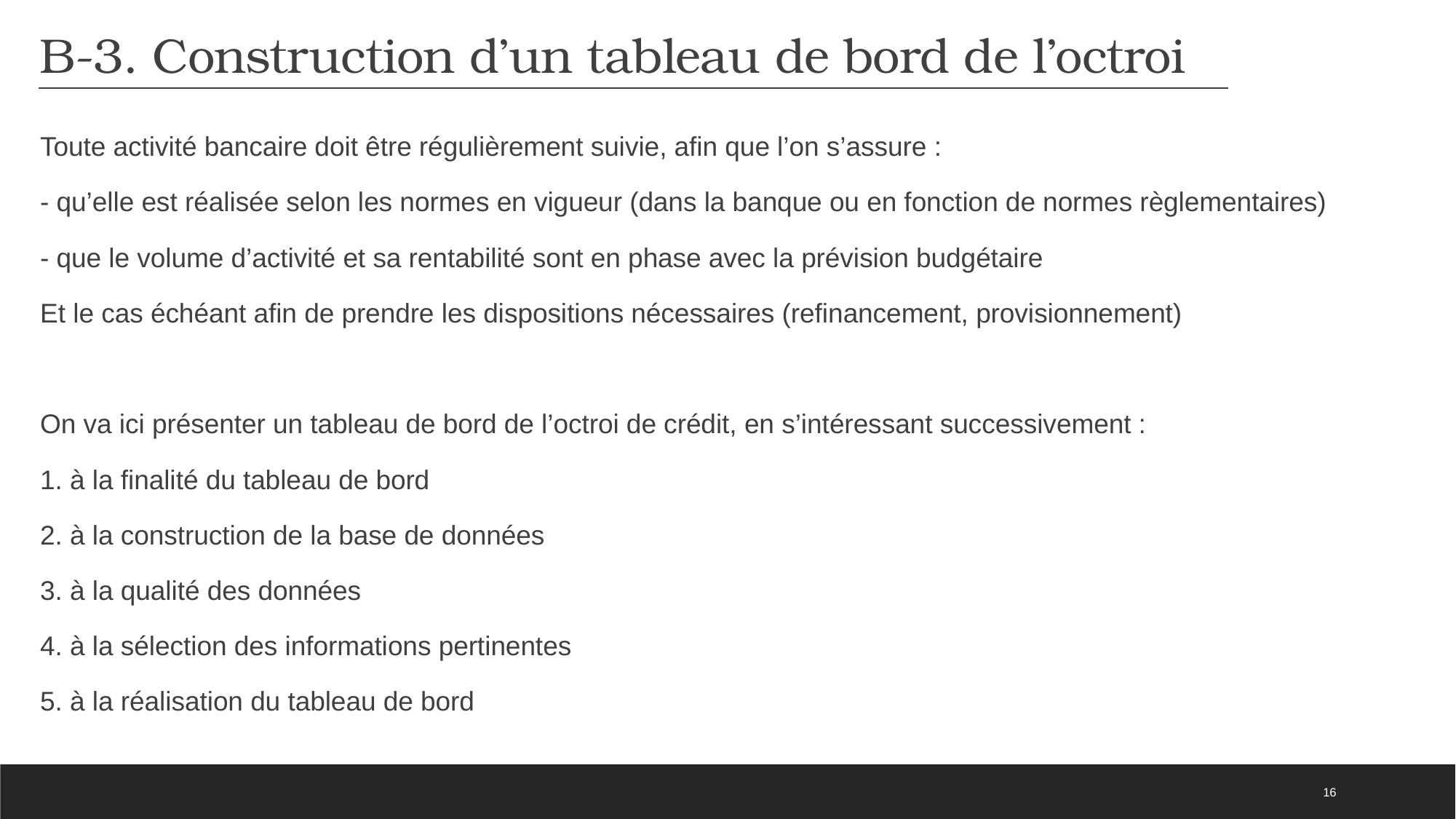

# B-3. Construction d’un tableau de bord de l’octroi
Toute activité bancaire doit être régulièrement suivie, afin que l’on s’assure :
- qu’elle est réalisée selon les normes en vigueur (dans la banque ou en fonction de normes règlementaires)
- que le volume d’activité et sa rentabilité sont en phase avec la prévision budgétaire
Et le cas échéant afin de prendre les dispositions nécessaires (refinancement, provisionnement)

On va ici présenter un tableau de bord de l’octroi de crédit, en s’intéressant successivement :
1. à la finalité du tableau de bord
2. à la construction de la base de données
3. à la qualité des données
4. à la sélection des informations pertinentes
5. à la réalisation du tableau de bord

16